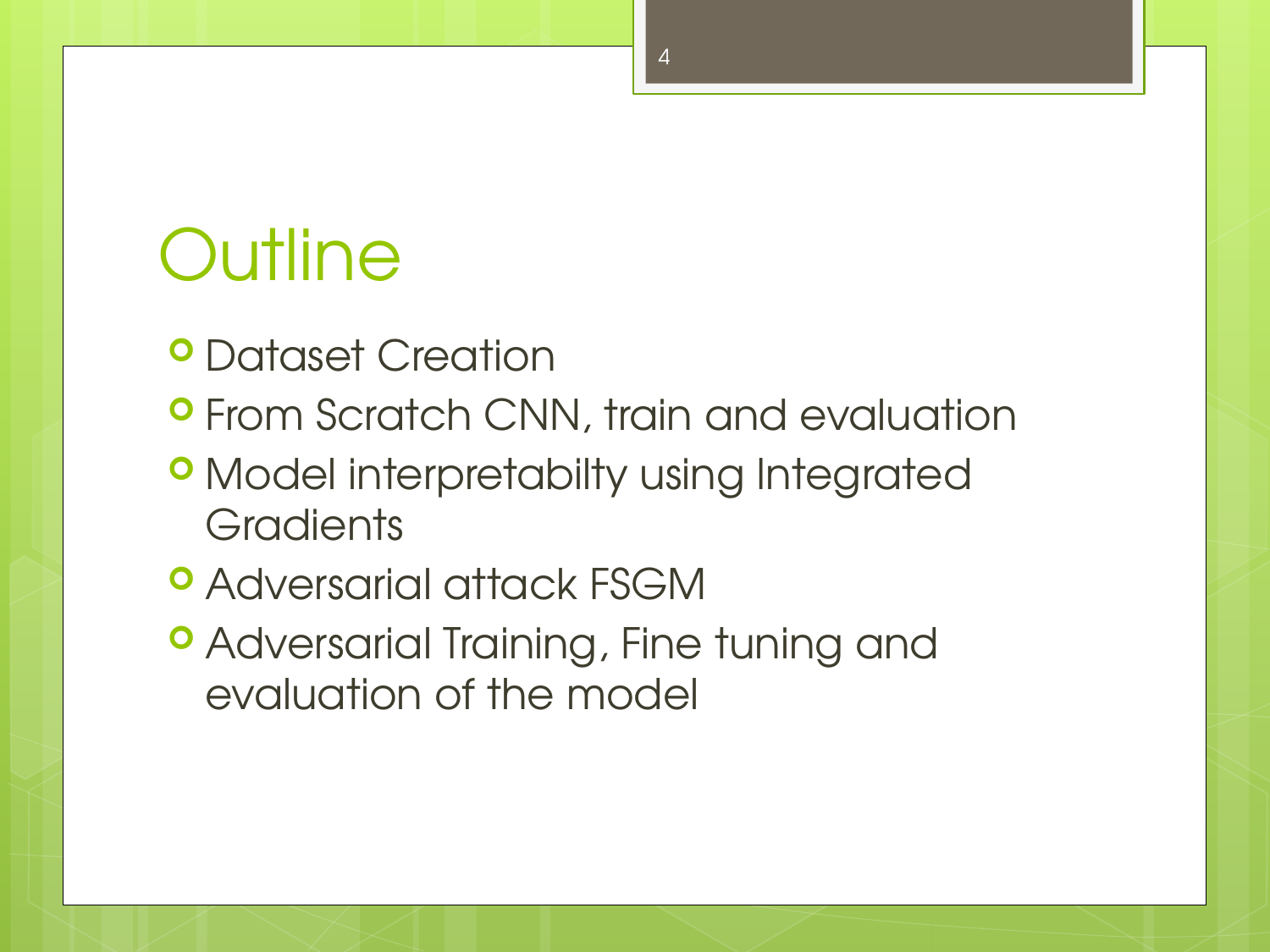

4
# Outline
Dataset Creation
From Scratch CNN, train and evaluation
Model interpretabilty using Integrated Gradients
Adversarial attack FSGM
Adversarial Training, Fine tuning and evaluation of the model